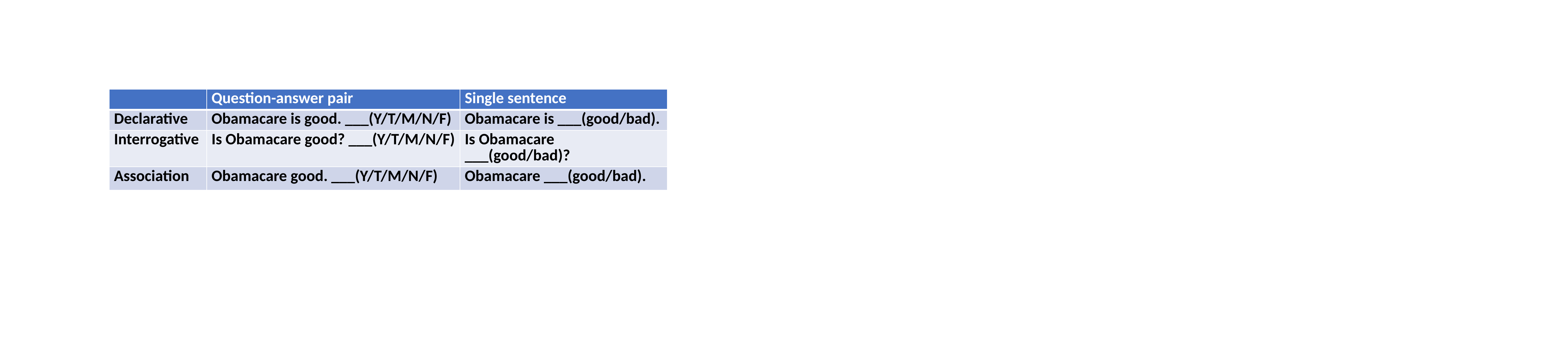

|  | Question-answer pair | Single sentence |
| --- | --- | --- |
| Declarative | Obamacare is good. \_\_\_(Y/T/M/N/F) | Obamacare is \_\_\_(good/bad). |
| Interrogative | Is Obamacare good? \_\_\_(Y/T/M/N/F) | Is Obamacare \_\_\_(good/bad)? |
| Association | Obamacare good. \_\_\_(Y/T/M/N/F) | Obamacare \_\_\_(good/bad). |